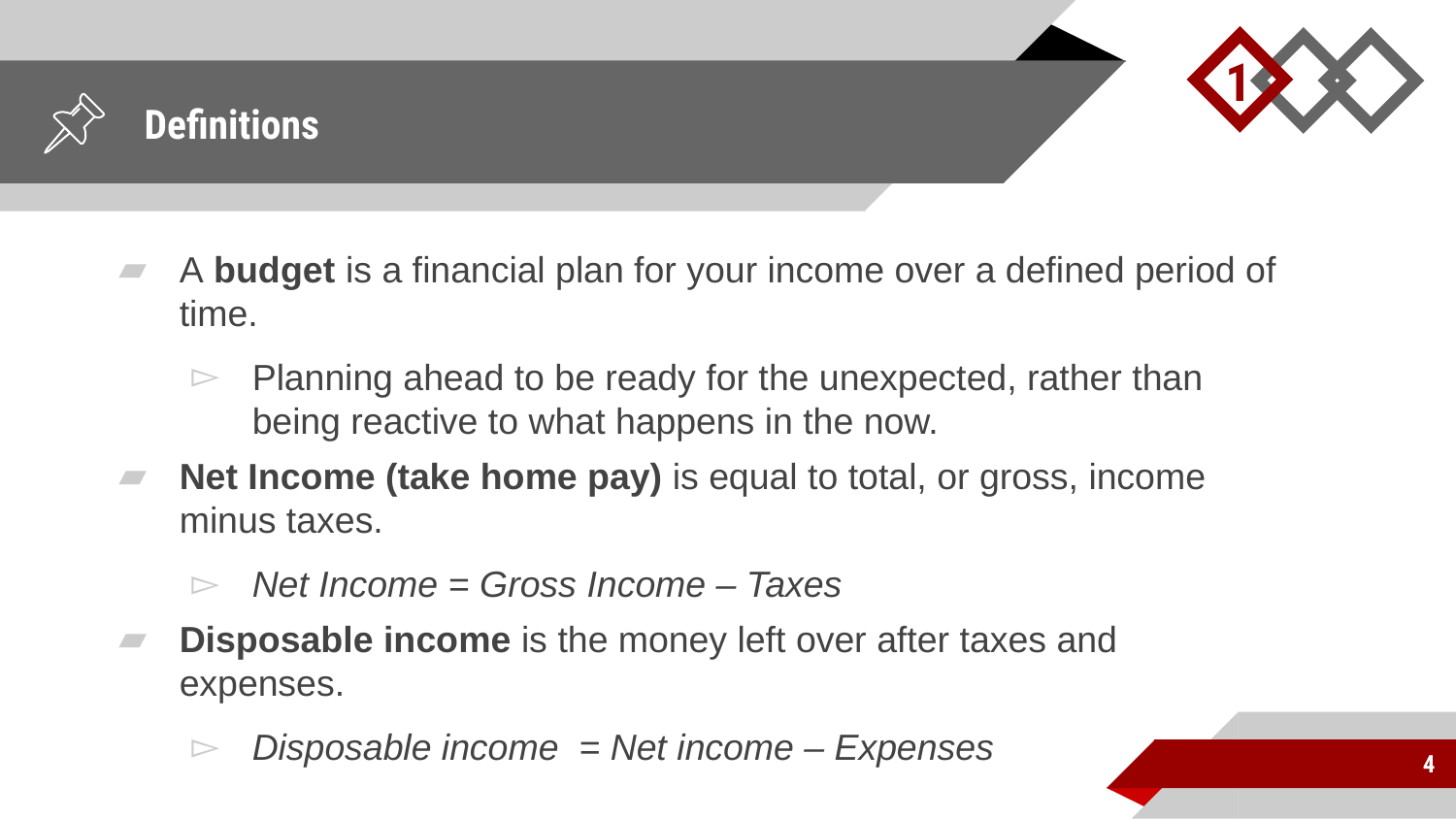

1

# Definitions

A budget is a financial plan for your income over a defined period of time.
Planning ahead to be ready for the unexpected, rather than being reactive to what happens in the now.
Net Income (take home pay) is equal to total, or gross, income minus taxes.
Net Income = Gross Income – Taxes
Disposable income is the money left over after taxes and expenses.
Disposable income  = Net income – Expenses

4